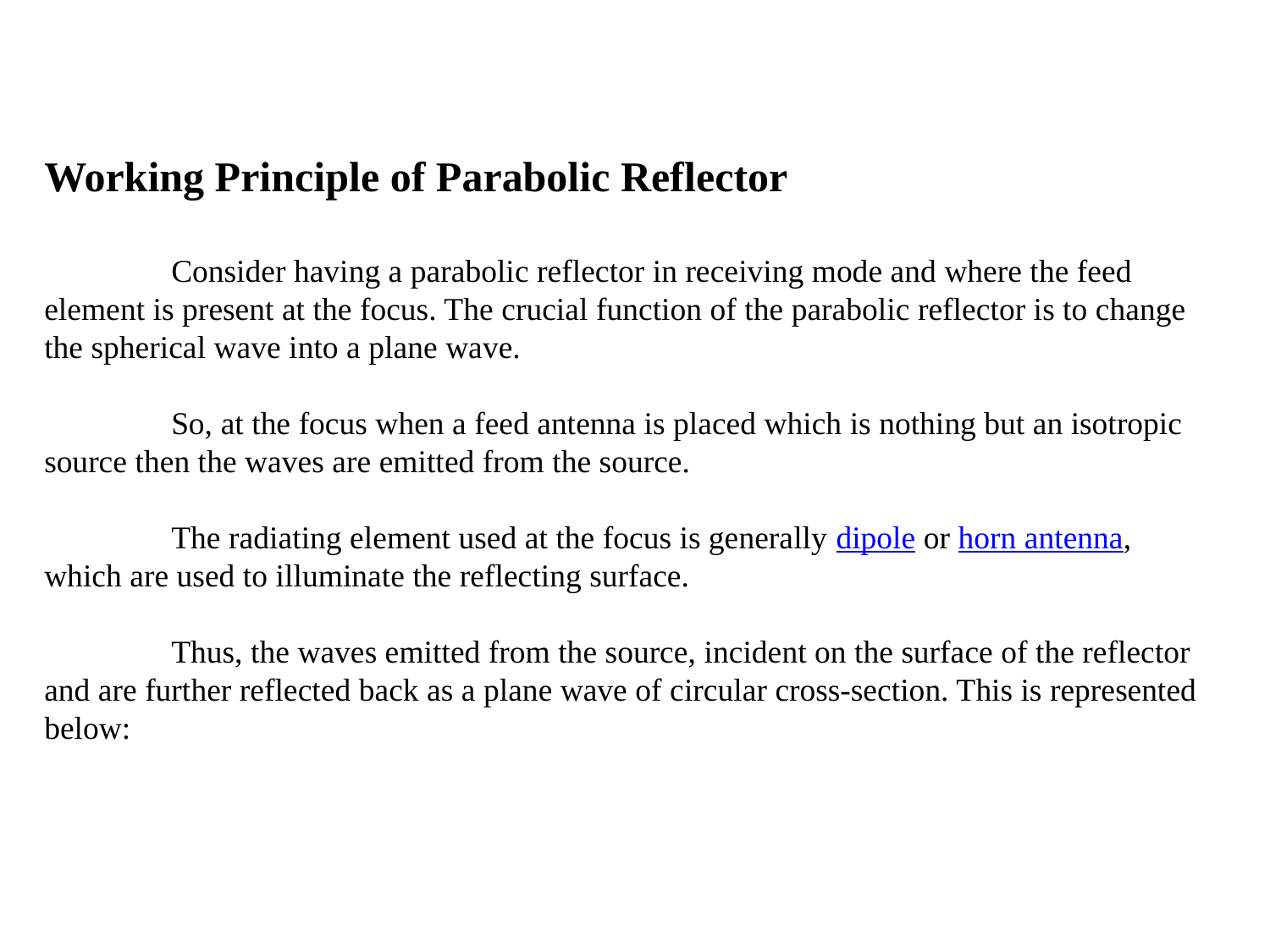

Working Principle of Parabolic Reflector

	Consider having a parabolic reflector in receiving mode and where the feed element is present at the focus. The crucial function of the parabolic reflector is to change the spherical wave into a plane wave.

	So, at the focus when a feed antenna is placed which is nothing but an isotropic source then the waves are emitted from the source.

	The radiating element used at the focus is generally dipole or horn antenna, which are used to illuminate the reflecting surface.

	Thus, the waves emitted from the source, incident on the surface of the reflector and are further reflected back as a plane wave of circular cross-section. This is represented below: